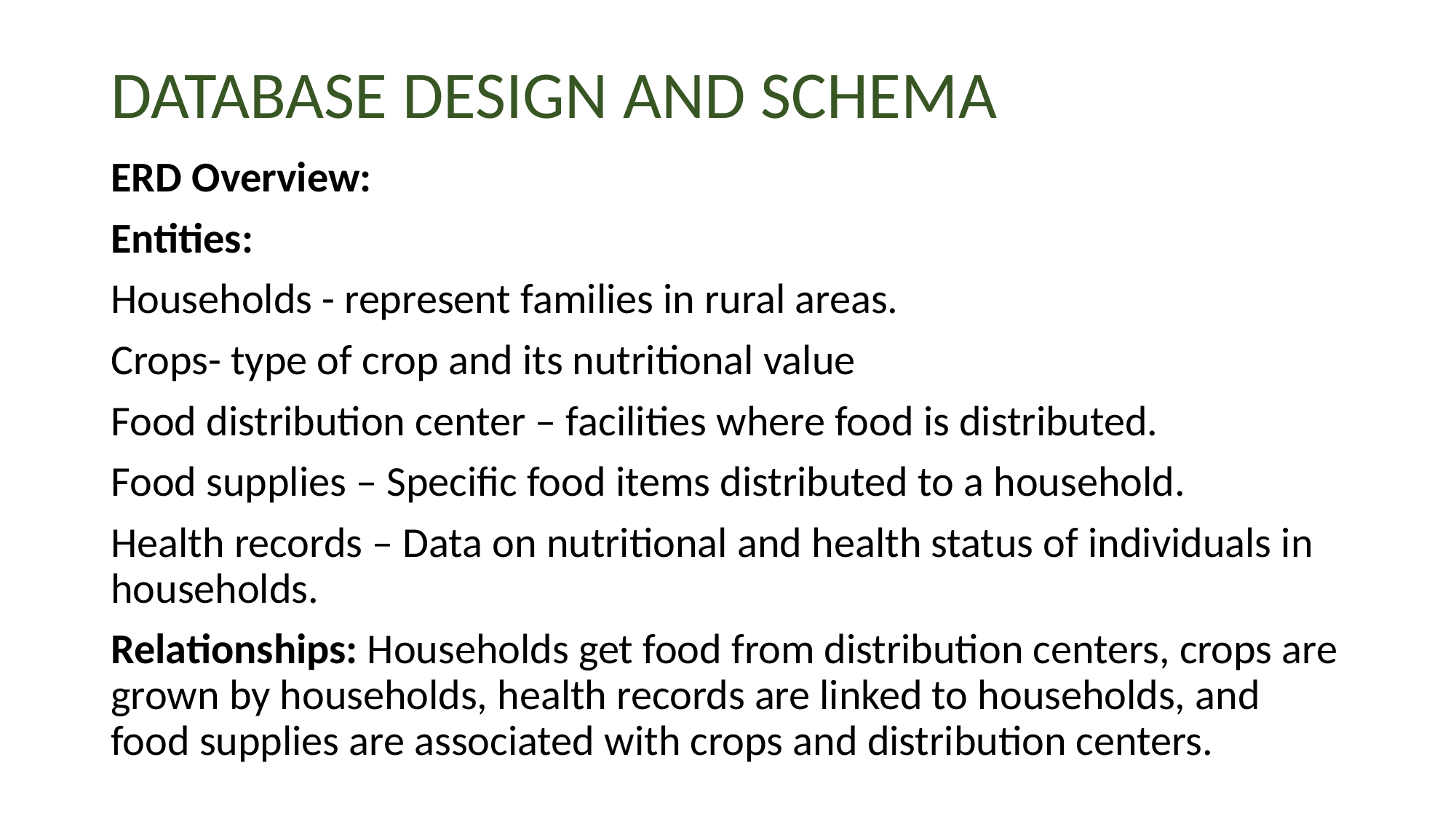

# DATABASE DESIGN AND SCHEMA
ERD Overview:
Entities:
Households - represent families in rural areas.
Crops- type of crop and its nutritional value
Food distribution center – facilities where food is distributed.
Food supplies – Specific food items distributed to a household.
Health records – Data on nutritional and health status of individuals in households.
Relationships: Households get food from distribution centers, crops are grown by households, health records are linked to households, and food supplies are associated with crops and distribution centers.